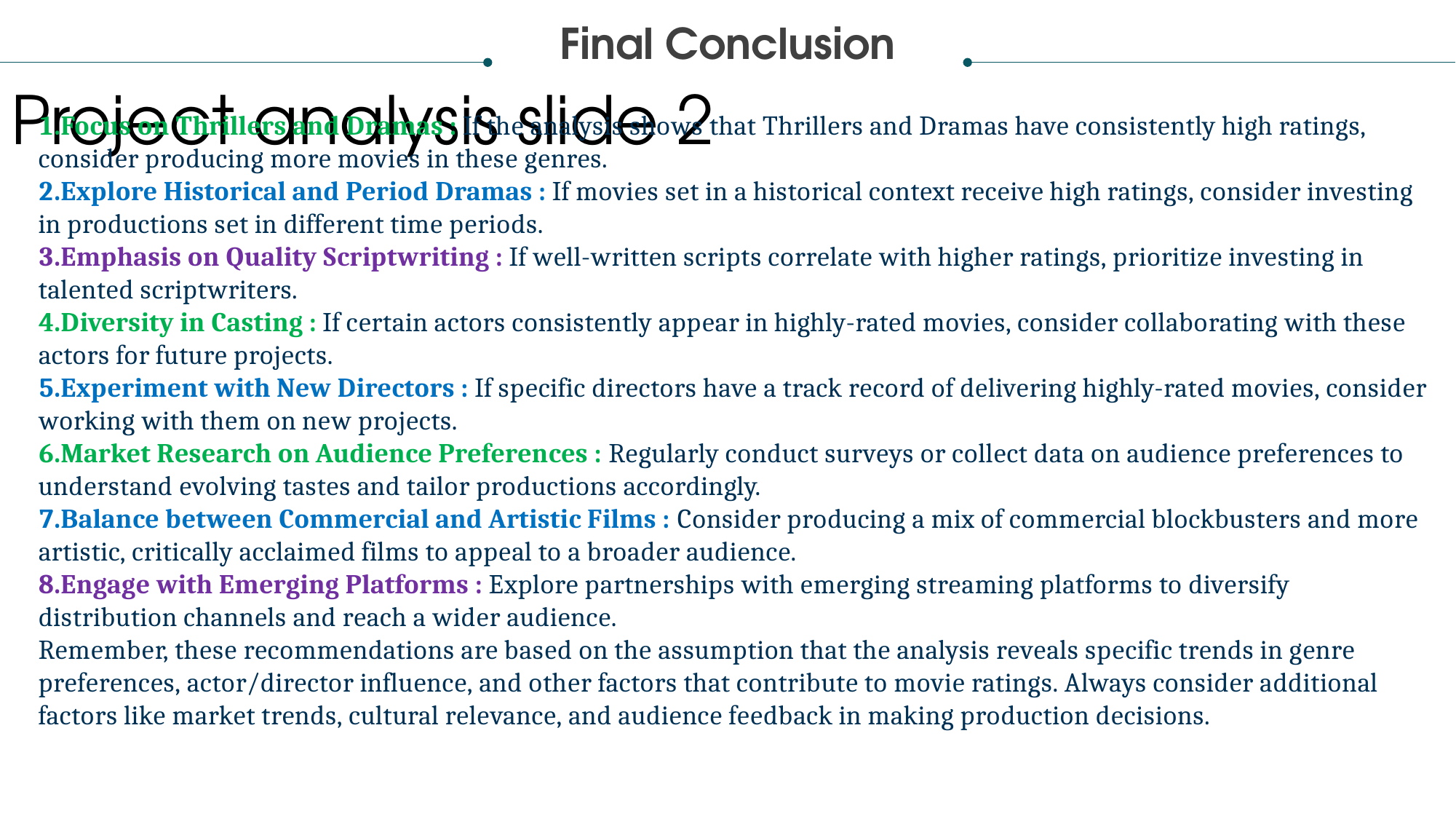

Final Conclusion
Project analysis slide 2
Focus on Thrillers and Dramas : If the analysis shows that Thrillers and Dramas have consistently high ratings, consider producing more movies in these genres.
Explore Historical and Period Dramas : If movies set in a historical context receive high ratings, consider investing in productions set in different time periods.
Emphasis on Quality Scriptwriting : If well-written scripts correlate with higher ratings, prioritize investing in talented scriptwriters.
Diversity in Casting : If certain actors consistently appear in highly-rated movies, consider collaborating with these actors for future projects.
Experiment with New Directors : If specific directors have a track record of delivering highly-rated movies, consider working with them on new projects.
Market Research on Audience Preferences : Regularly conduct surveys or collect data on audience preferences to understand evolving tastes and tailor productions accordingly.
Balance between Commercial and Artistic Films : Consider producing a mix of commercial blockbusters and more artistic, critically acclaimed films to appeal to a broader audience.
Engage with Emerging Platforms : Explore partnerships with emerging streaming platforms to diversify distribution channels and reach a wider audience.
Remember, these recommendations are based on the assumption that the analysis reveals specific trends in genre preferences, actor/director influence, and other factors that contribute to movie ratings. Always consider additional factors like market trends, cultural relevance, and audience feedback in making production decisions.